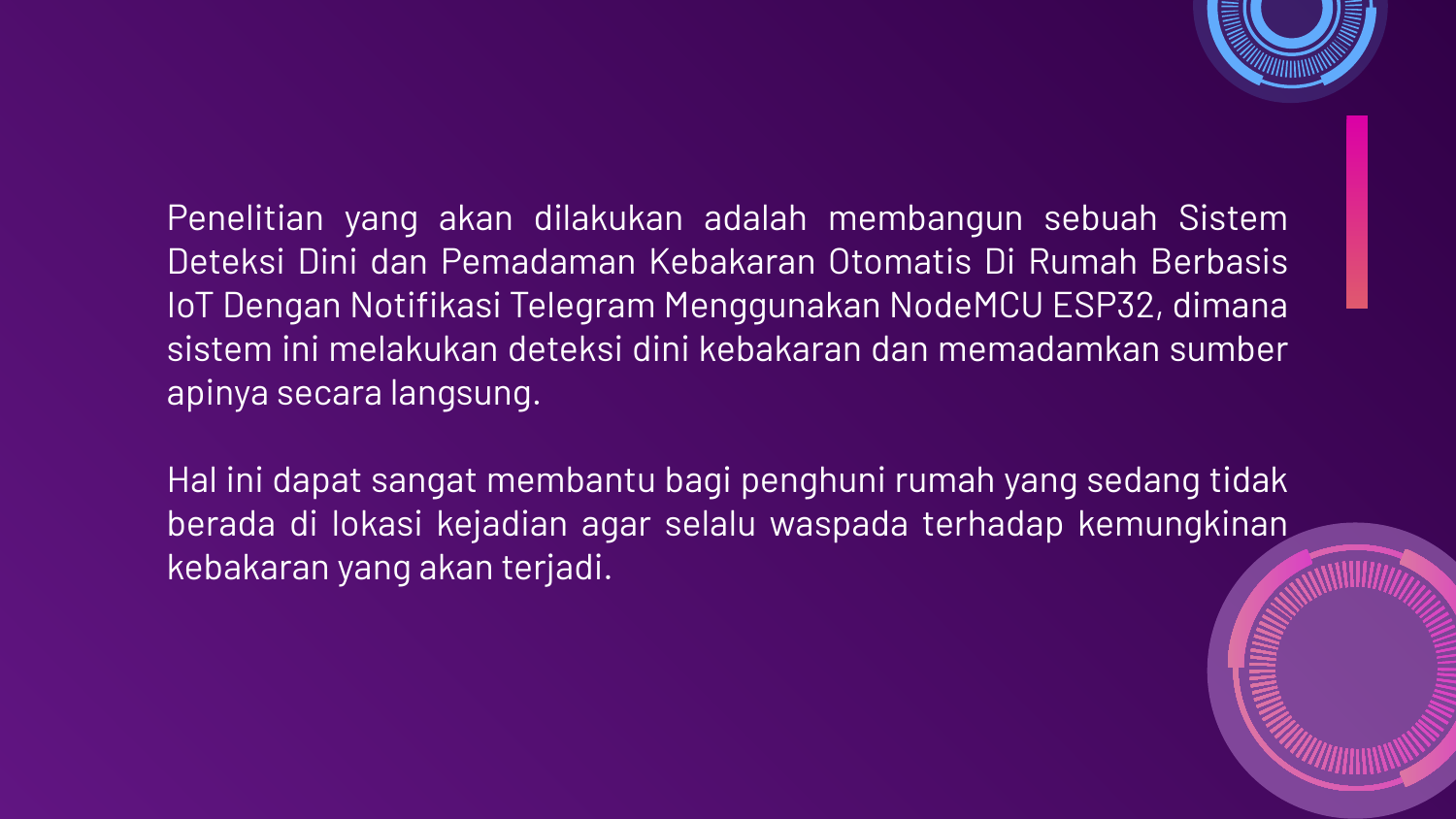

Penelitian yang akan dilakukan adalah membangun sebuah Sistem Deteksi Dini dan Pemadaman Kebakaran Otomatis Di Rumah Berbasis IoT Dengan Notifikasi Telegram Menggunakan NodeMCU ESP32, dimana sistem ini melakukan deteksi dini kebakaran dan memadamkan sumber apinya secara langsung.

Hal ini dapat sangat membantu bagi penghuni rumah yang sedang tidak berada di lokasi kejadian agar selalu waspada terhadap kemungkinan kebakaran yang akan terjadi.